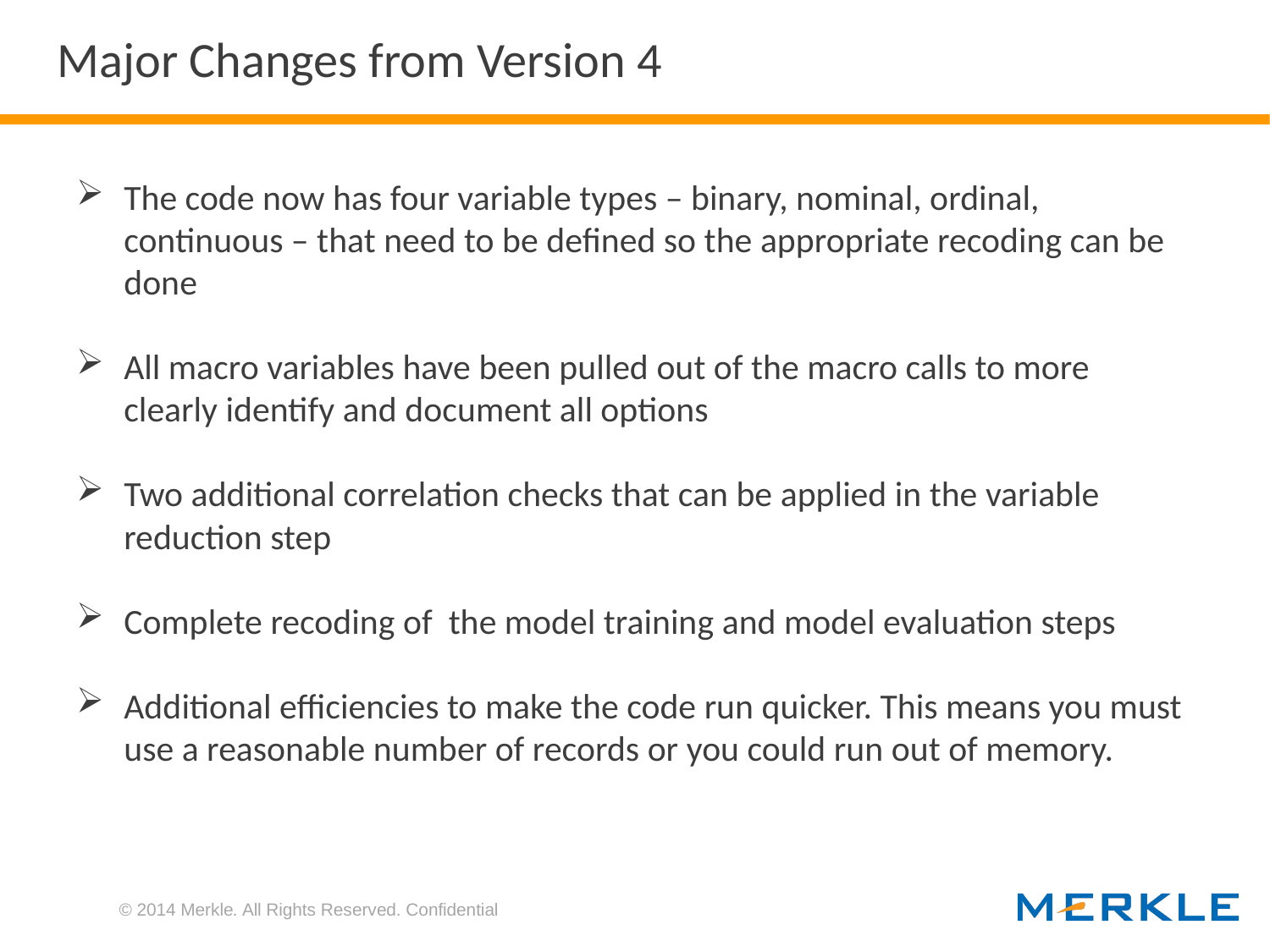

# Major Changes from Version 4
The code now has four variable types – binary, nominal, ordinal, continuous – that need to be defined so the appropriate recoding can be done
All macro variables have been pulled out of the macro calls to more clearly identify and document all options
Two additional correlation checks that can be applied in the variable reduction step
Complete recoding of  the model training and model evaluation steps
Additional efficiencies to make the code run quicker. This means you must use a reasonable number of records or you could run out of memory.